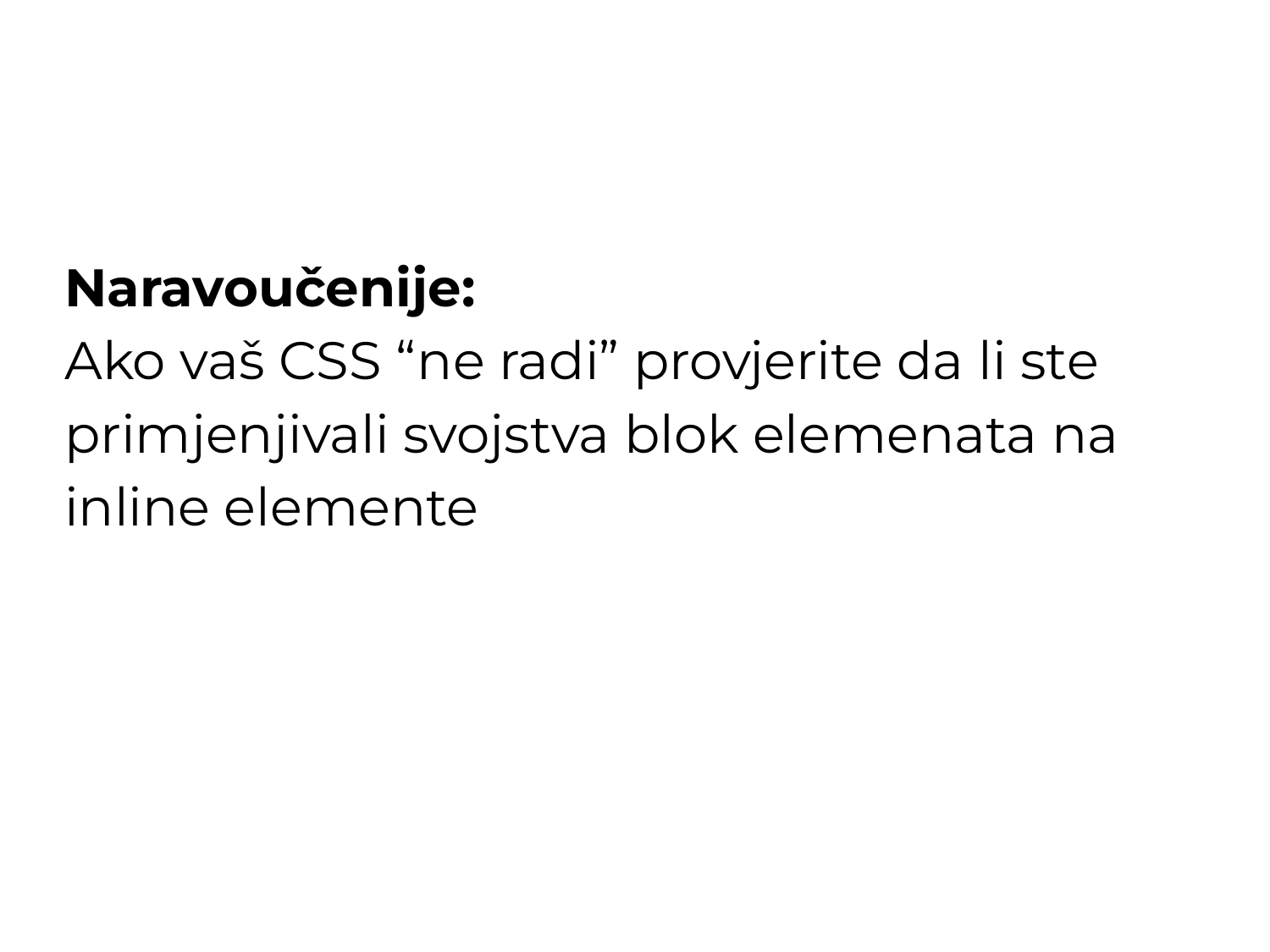

Naravoučenije:
Ako vaš CSS “ne radi” provjerite da li ste primjenjivali svojstva blok elemenata na inline elemente